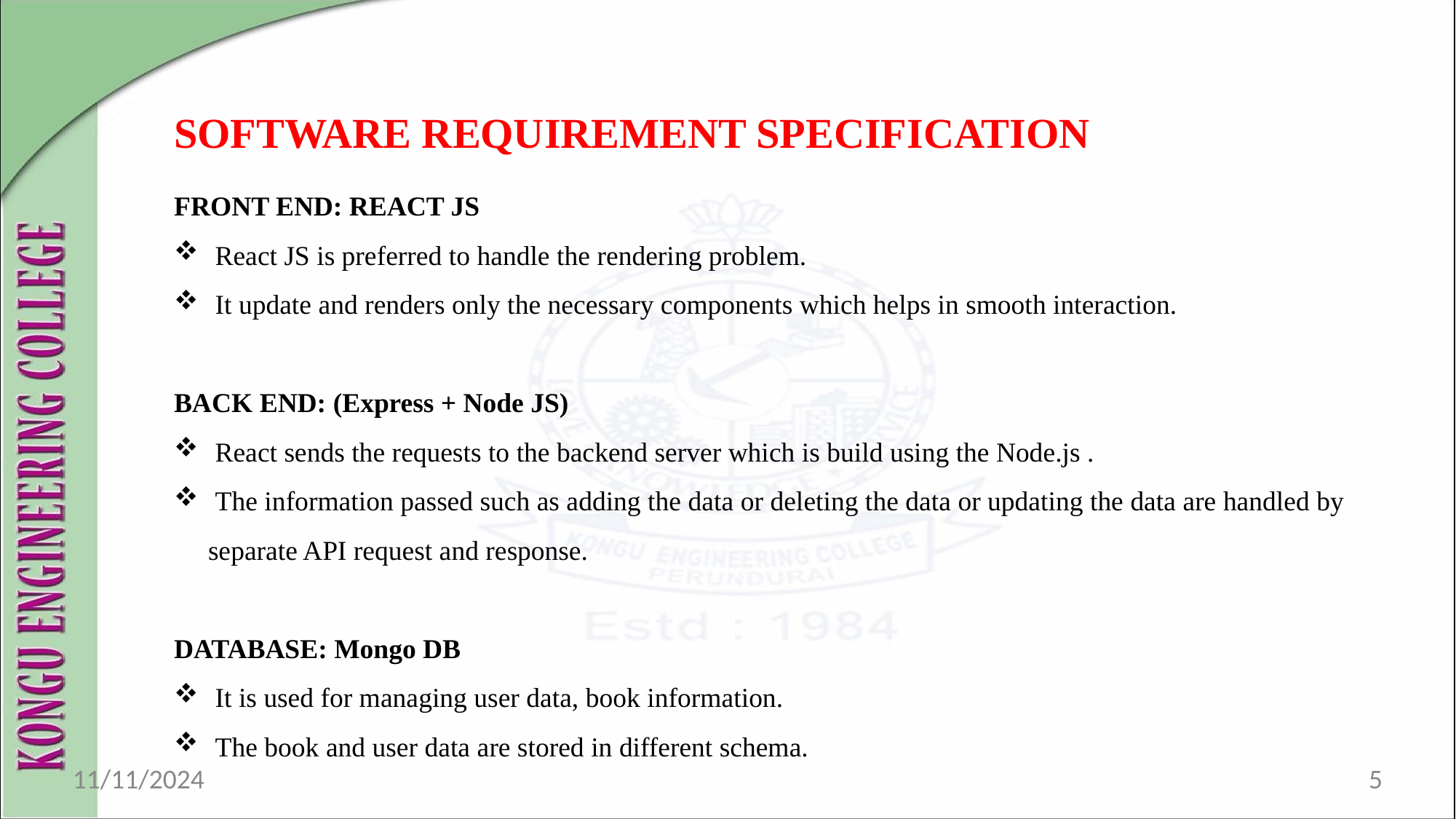

SOFTWARE REQUIREMENT SPECIFICATION
FRONT END: REACT JS
 React JS is preferred to handle the rendering problem.
 It update and renders only the necessary components which helps in smooth interaction.

BACK END: (Express + Node JS)
 React sends the requests to the backend server which is build using the Node.js .
 The information passed such as adding the data or deleting the data or updating the data are handled by separate API request and response.

DATABASE: Mongo DB
 It is used for managing user data, book information.
 The book and user data are stored in different schema.

11/11/2024
5